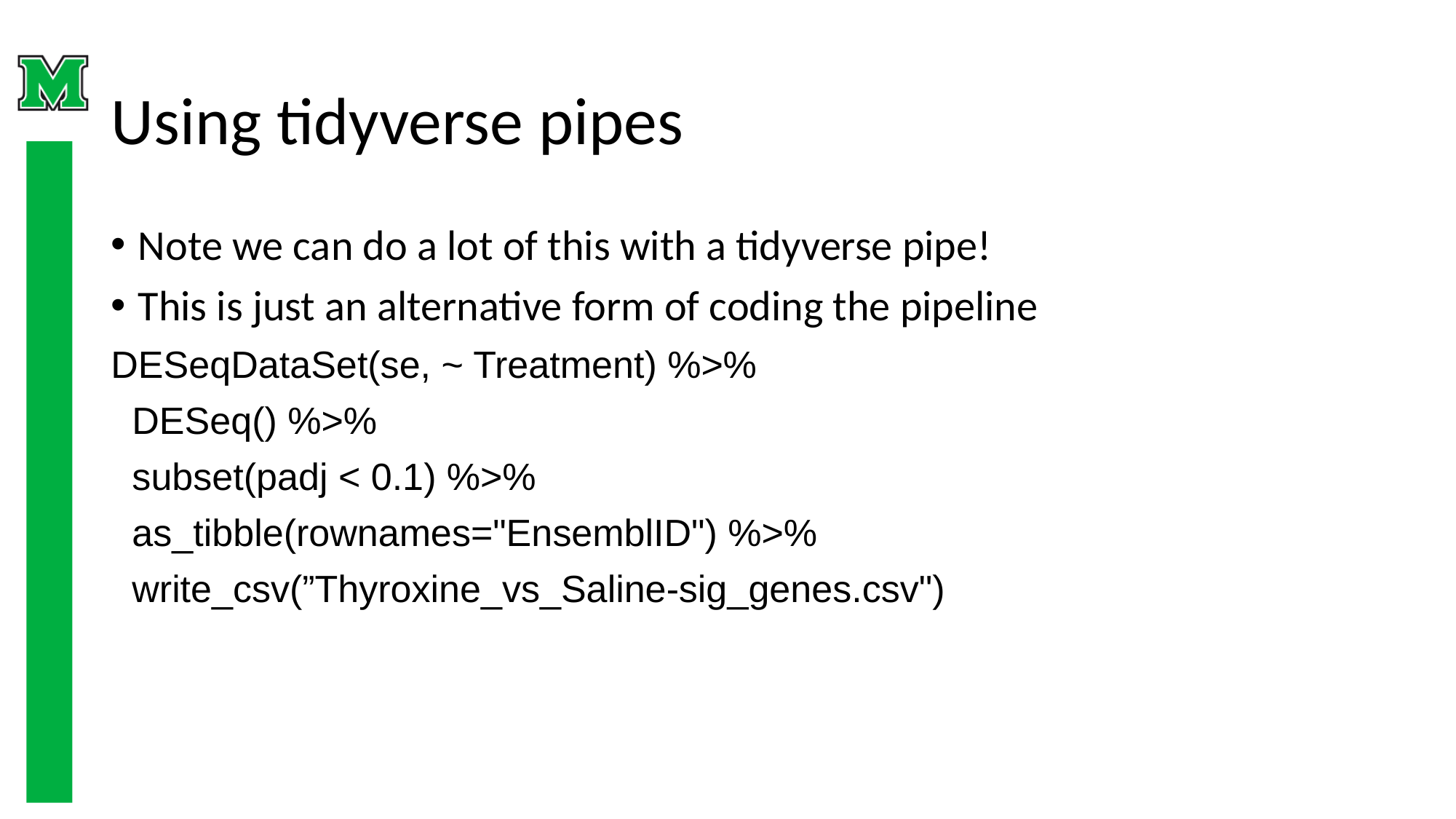

# Using tidyverse pipes
Note we can do a lot of this with a tidyverse pipe!
This is just an alternative form of coding the pipeline
DESeqDataSet(se, ~ Treatment) %>%
  DESeq() %>%
  subset(padj < 0.1) %>%
  as_tibble(rownames="EnsemblID") %>%
  write_csv(”Thyroxine_vs_Saline-sig_genes.csv")